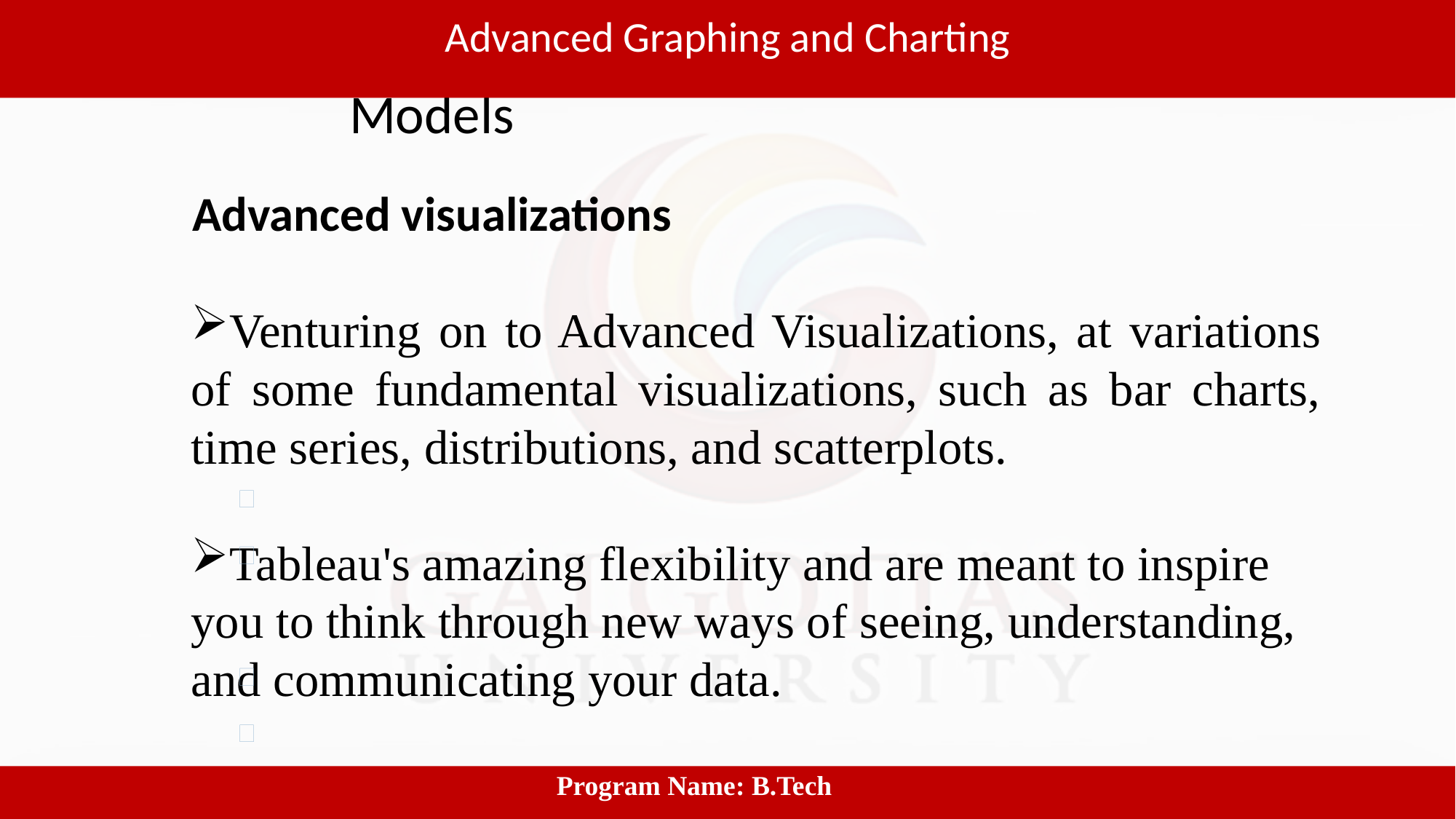

Advanced Graphing and Charting
# Software process and Process Models
Advanced visualizations

Venturing on to Advanced Visualizations, at variations of some fundamental visualizations, such as bar charts, time series, distributions, and scatterplots.

Tableau's amazing flexibility and are meant to inspire you to think through new ways of seeing, understanding, and communicating your data.

 					Program Name: B.Tech
2